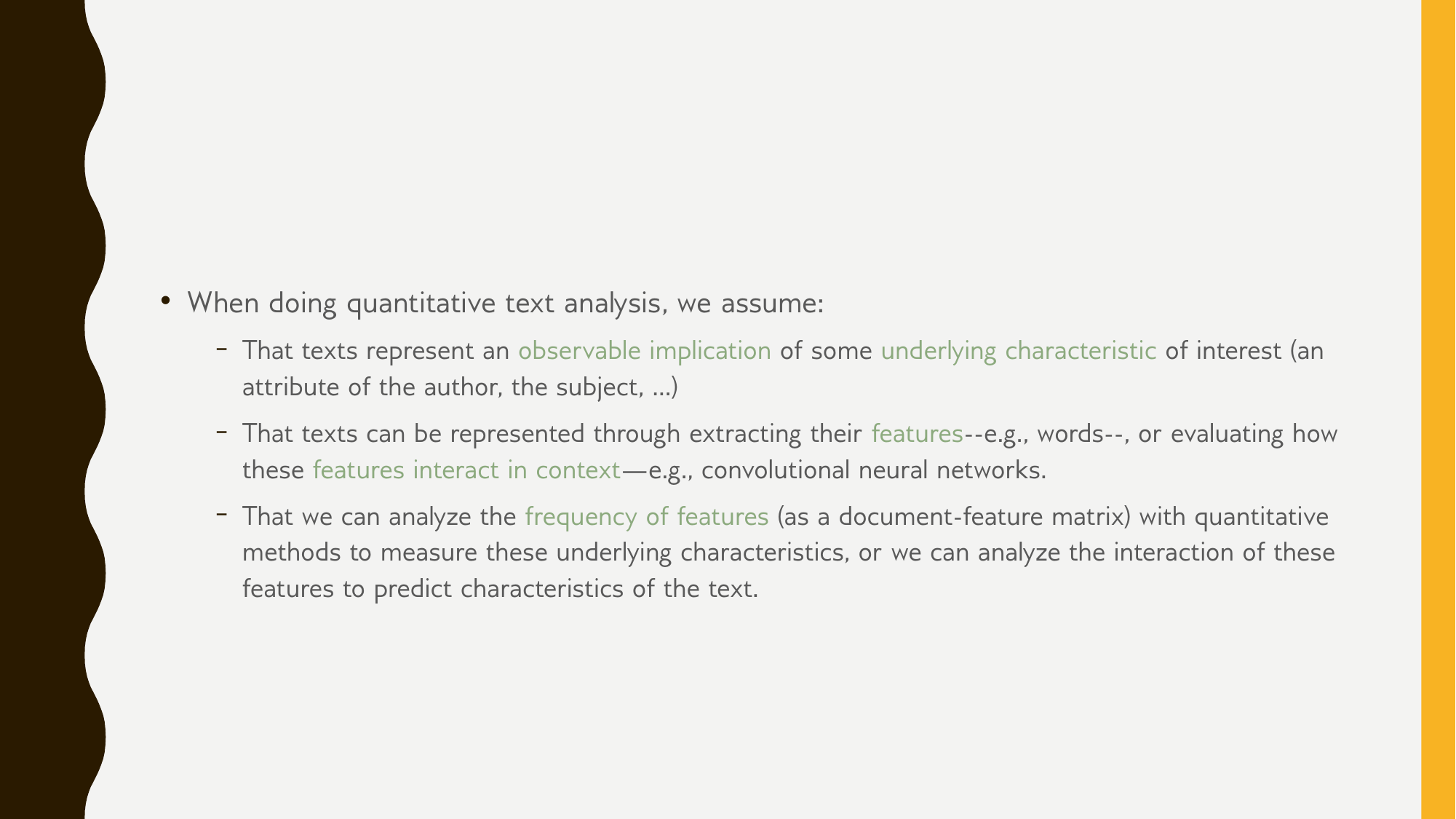

#
When doing quantitative text analysis, we assume:
That texts represent an observable implication of some underlying characteristic of interest (an attribute of the author, the subject, ...)
That texts can be represented through extracting their features--e.g., words--, or evaluating how these features interact in context—e.g., convolutional neural networks.
That we can analyze the frequency of features (as a document-feature matrix) with quantitative methods to measure these underlying characteristics, or we can analyze the interaction of these features to predict characteristics of the text.